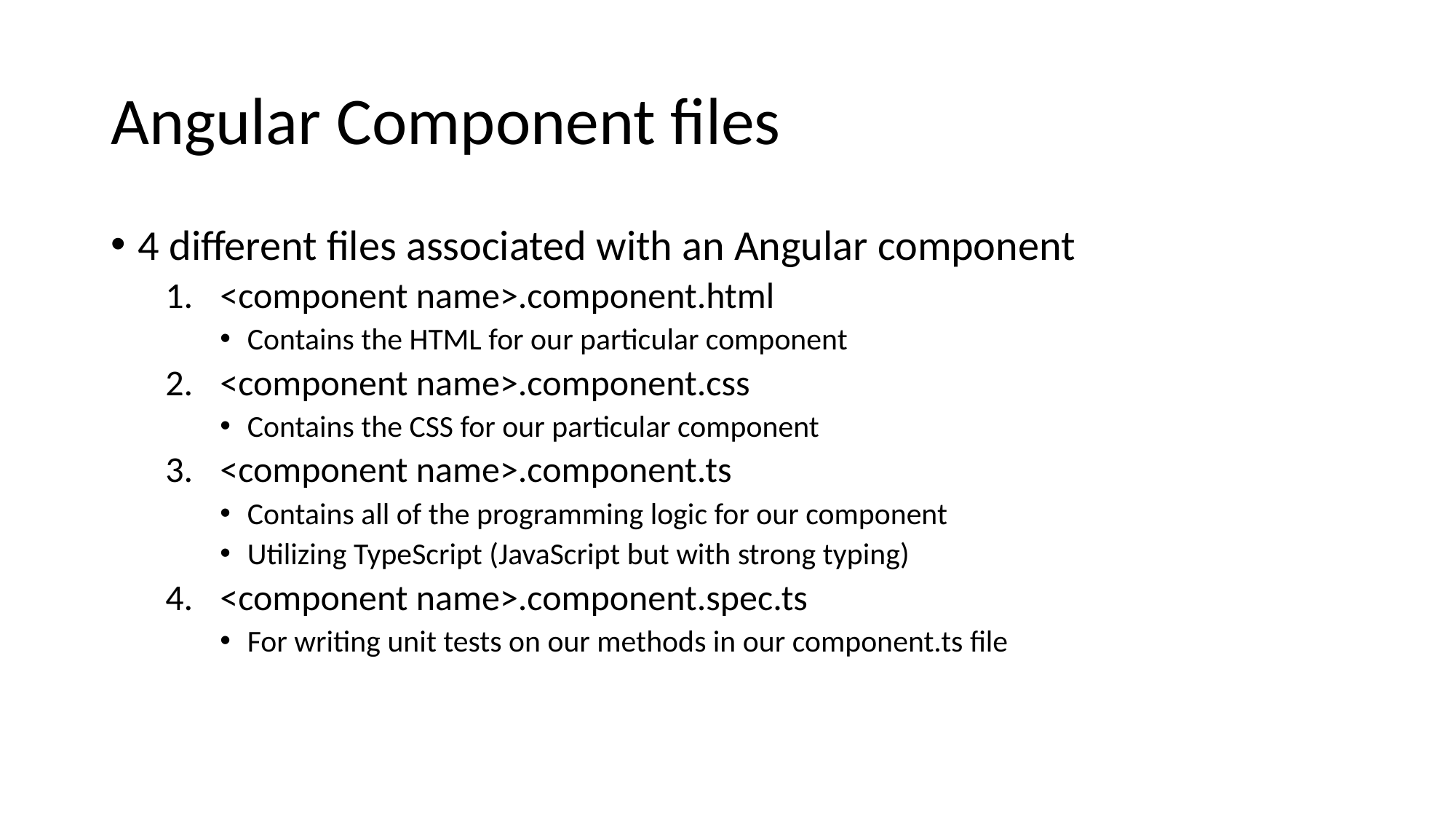

# Angular Component files
4 different files associated with an Angular component
<component name>.component.html
Contains the HTML for our particular component
<component name>.component.css
Contains the CSS for our particular component
<component name>.component.ts
Contains all of the programming logic for our component
Utilizing TypeScript (JavaScript but with strong typing)
<component name>.component.spec.ts
For writing unit tests on our methods in our component.ts file